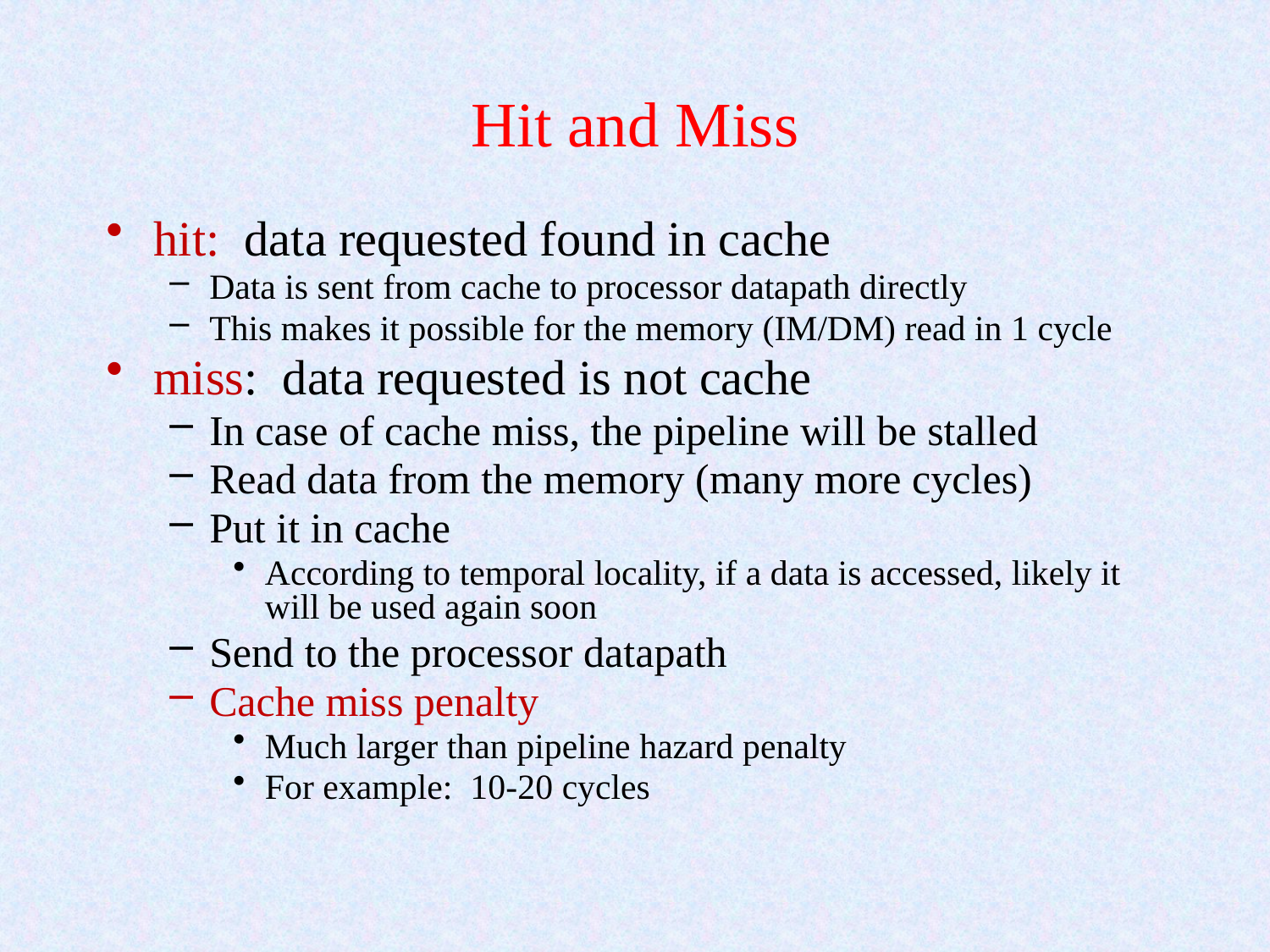

# Hit and Miss
hit:  data requested found in cache
Data is sent from cache to processor datapath directly
This makes it possible for the memory (IM/DM) read in 1 cycle
miss:  data requested is not cache
In case of cache miss, the pipeline will be stalled
Read data from the memory (many more cycles)
Put it in cache
According to temporal locality, if a data is accessed, likely it will be used again soon
Send to the processor datapath
Cache miss penalty
Much larger than pipeline hazard penalty
For example:  10-20 cycles